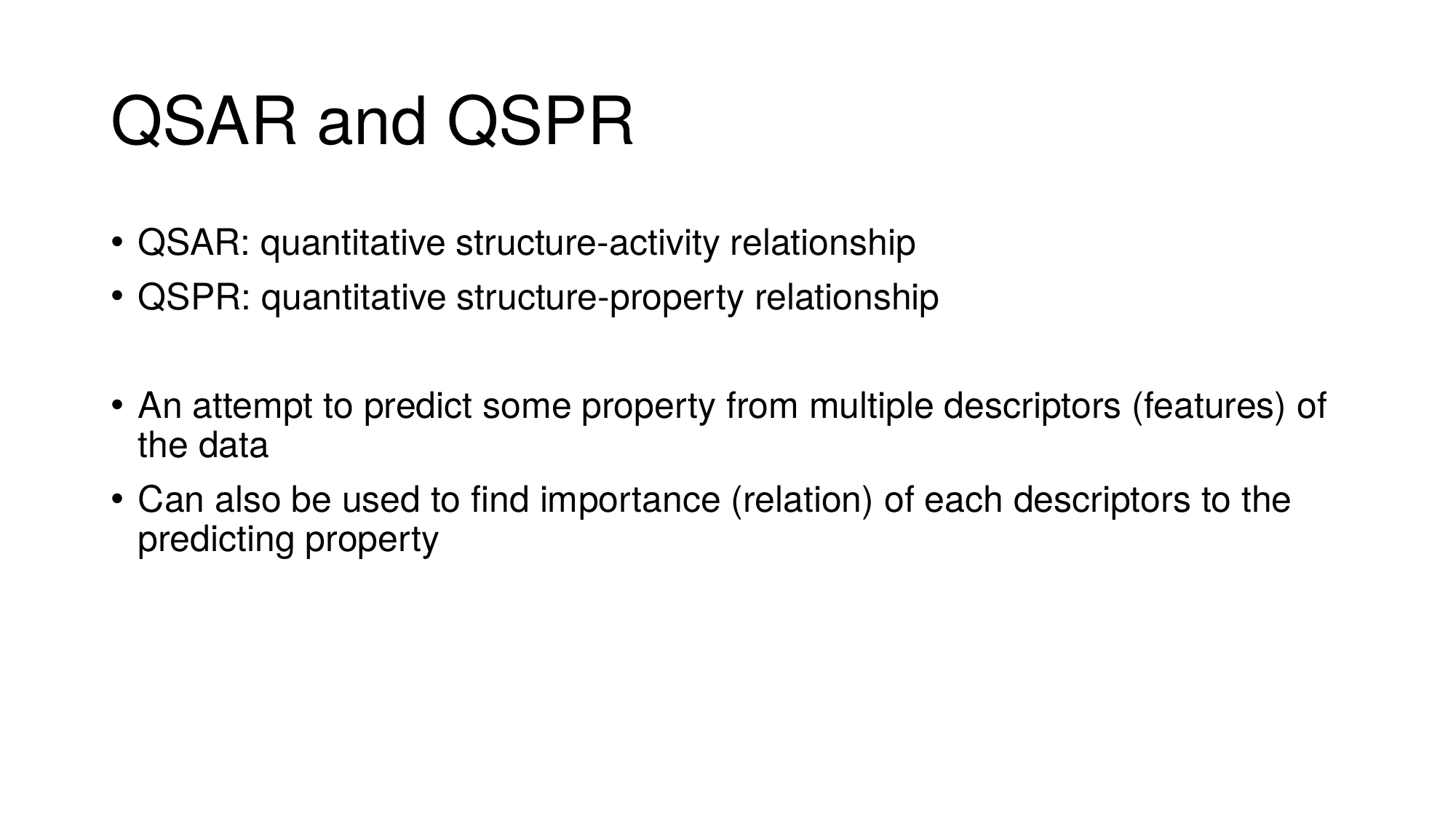

# QSAR and QSPR
QSAR: quantitative structure-activity relationship
QSPR: quantitative structure-property relationship

An attempt to predict some property from multiple descriptors (features) of the data
Can also be used to find importance (relation) of each descriptors to the predicting property